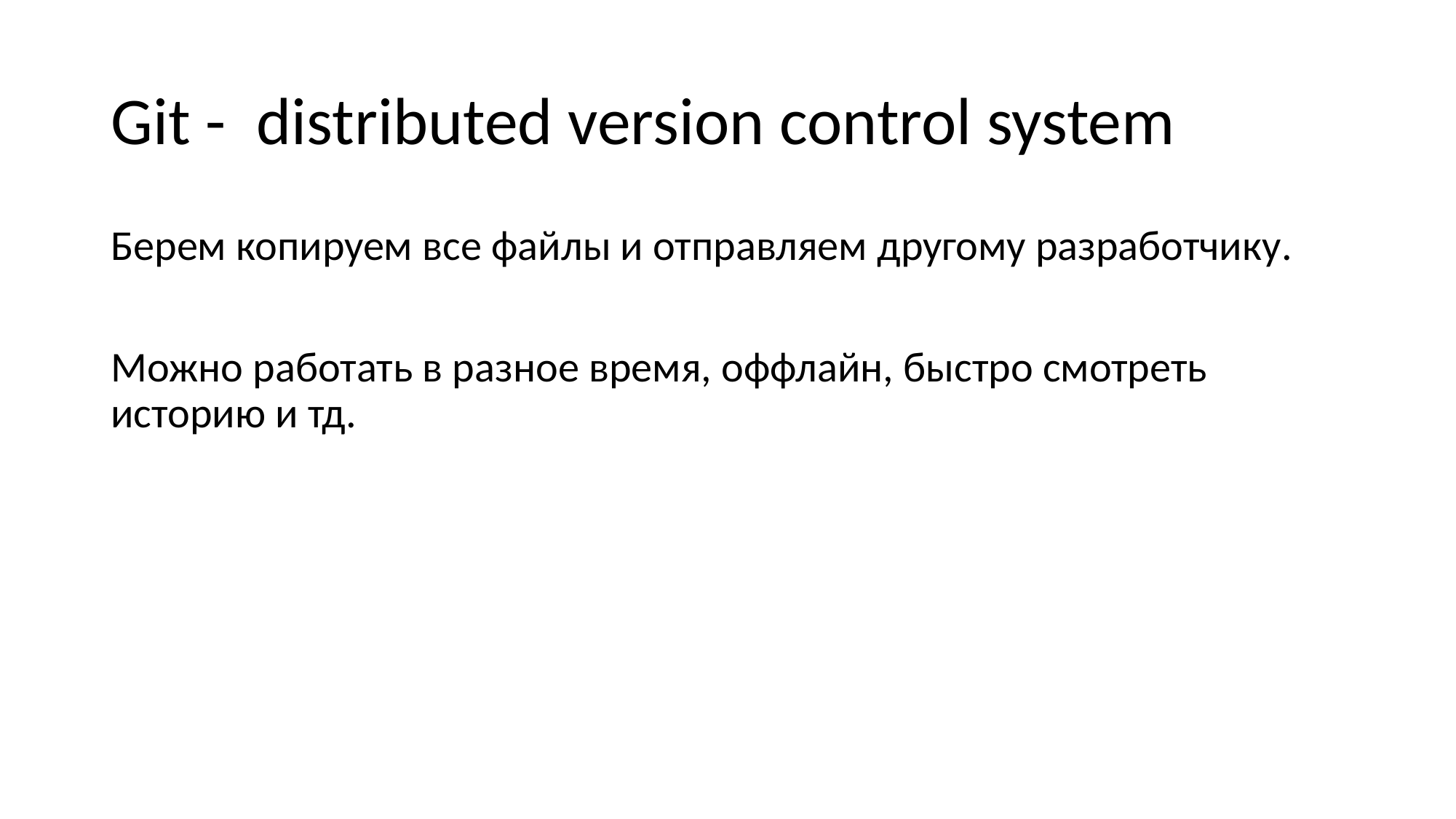

# Git -  distributed version control system
Берем копируем все файлы и отправляем другому разработчику.

Можно работать в разное время, оффлайн, быстро смотреть историю и тд.